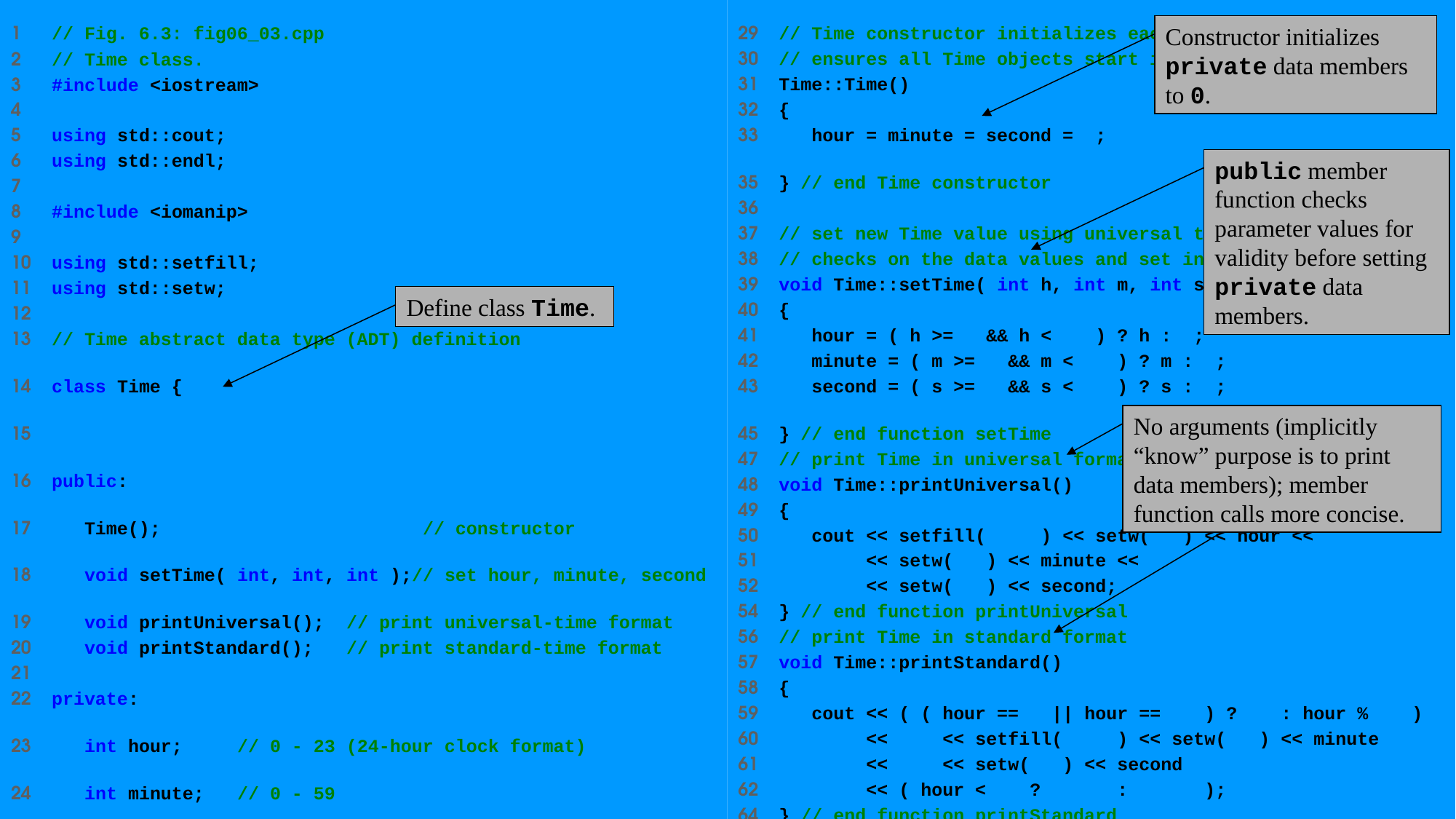

1      // Fig. 6.3: fig06_03.cpp
2      // Time class.
3      #include <iostream>
4
5      using std::cout;
6      using std::endl;
7
8      #include <iomanip>
9
10    using std::setfill;
11    using std::setw;
12
13    // Time abstract data type (ADT) definition
14    class Time {
15
16    public:
17       Time();                        // constructor
18       void setTime( int, int, int );// set hour, minute, second
19       void printUniversal();  // print universal-time format
20       void printStandard();   // print standard-time format
21
22    private:
23       int hour;     // 0 - 23 (24-hour clock format)
24       int minute;   // 0 - 59
25       int second;   // 0 - 59
26
27    }; // end class Time

29    // Time constructor initializes each data member to zero and
30    // ensures all Time objects start in a consistent state
31    Time::Time()
32    {
33       hour = minute = second = 0;
35    } // end Time constructor
36
37    // set new Time value using universal time, perform validity
38    // checks on the data values and set invalid values to zero
39    void Time::setTime( int h, int m, int s )
40    {
41       hour = ( h >= 0 && h < 24 ) ? h : 0;
42       minute = ( m >= 0 && m < 60 ) ? m : 0;
43       second = ( s >= 0 && s < 60 ) ? s : 0;
45    } // end function setTime
47    // print Time in universal format
48    void Time::printUniversal()
49    {
50       cout << setfill( '0' ) << setw( 2 ) << hour << ":"
51            << setw( 2 ) << minute << ":"
52            << setw( 2 ) << second;
54    } // end function printUniversal
56    // print Time in standard format
57    void Time::printStandard()
58    {
59       cout << ( ( hour == 0 || hour == 12 ) ? 12 : hour % 12 )
60            << ":" << setfill( '0' ) << setw( 2 ) << minute
61            << ":" << setw( 2 ) << second
62            << ( hour < 12 ? " AM" : " PM" );
64    } // end function printStandard
Constructor initializes private data members to 0.

public member function checks parameter values for validity before setting private data members.

Define class Time.

No arguments (implicitly “know” purpose is to print data members); member function calls more concise.